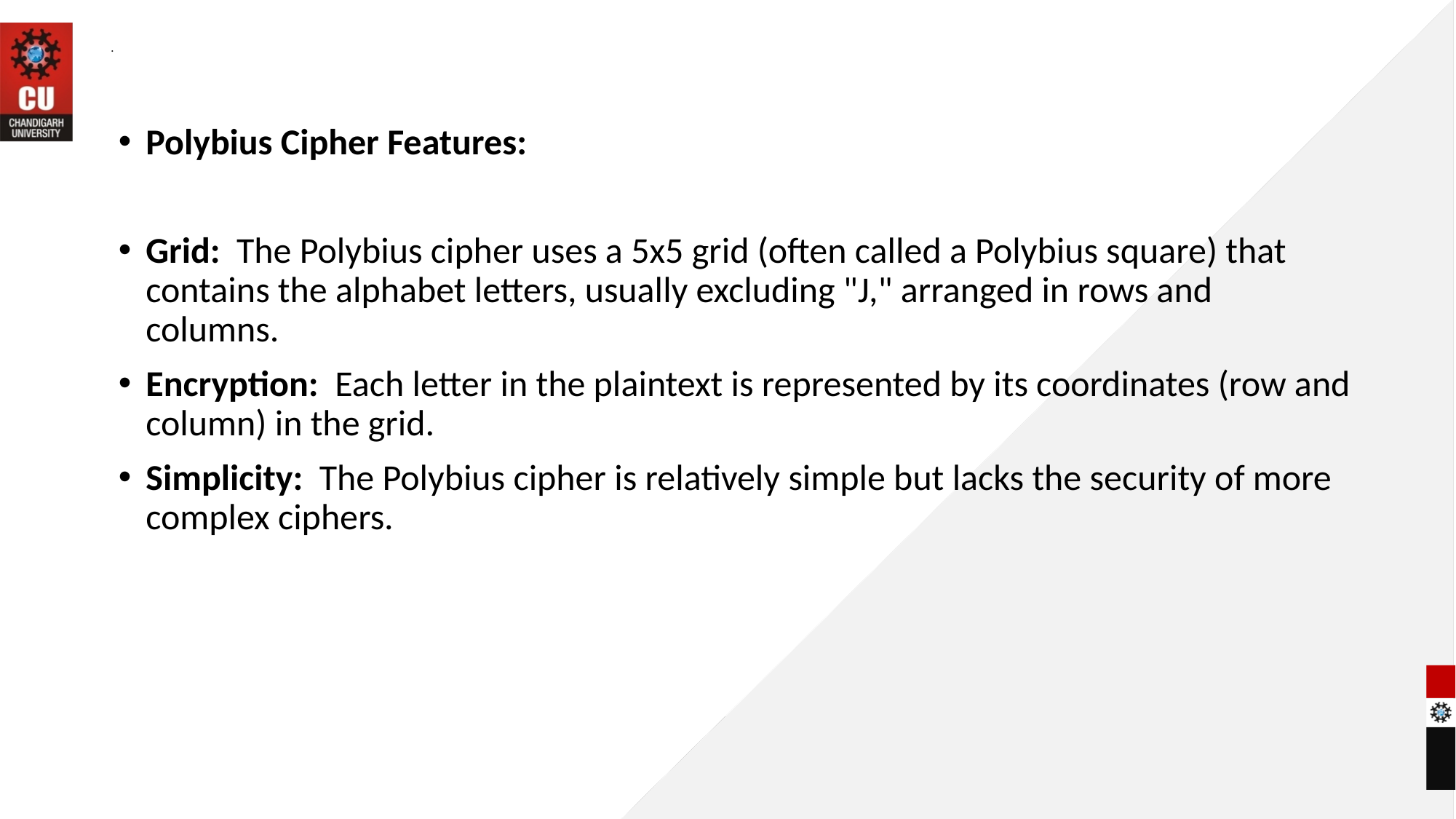

# .
Polybius Cipher Features:

Grid:  The Polybius cipher uses a 5x5 grid (often called a Polybius square) that contains the alphabet letters, usually excluding "J," arranged in rows and columns.
Encryption:  Each letter in the plaintext is represented by its coordinates (row and column) in the grid.
Simplicity:  The Polybius cipher is relatively simple but lacks the security of more complex ciphers.
25